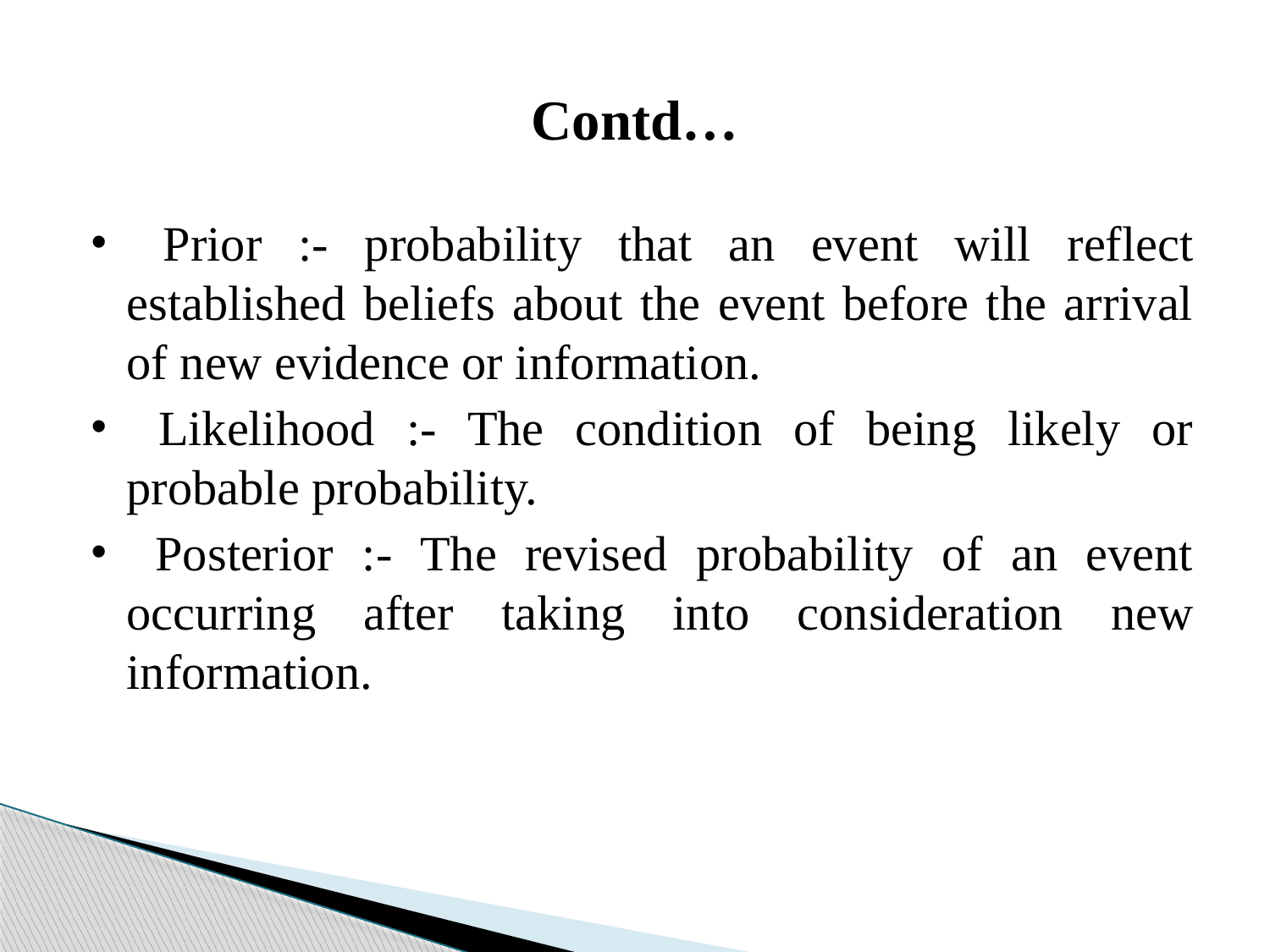

# Contd…
 Prior :- probability that an event will reflect established beliefs about the event before the arrival of new evidence or information.
 Likelihood :- The condition of being likely or probable probability.
 Posterior :- The revised probability of an event occurring after taking into consideration new information.